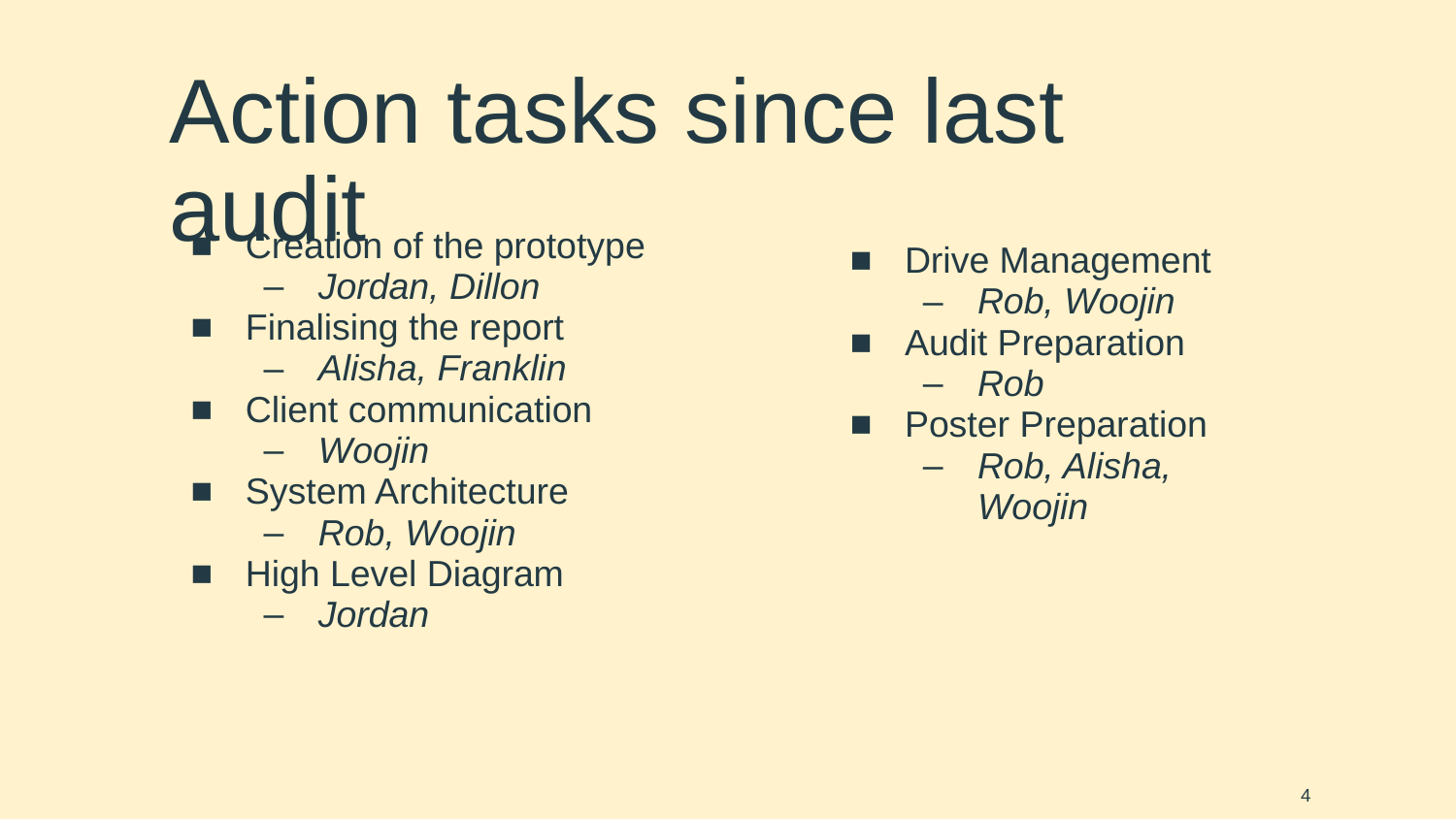

# Action tasks since last audit
Drive Management
Rob, Woojin
Audit Preparation
Rob
Poster Preparation
Rob, Alisha, Woojin

Creation of the prototype
Jordan, Dillon
Finalising the report
Alisha, Franklin
Client communication
Woojin
System Architecture
Rob, Woojin
High Level Diagram
Jordan

4